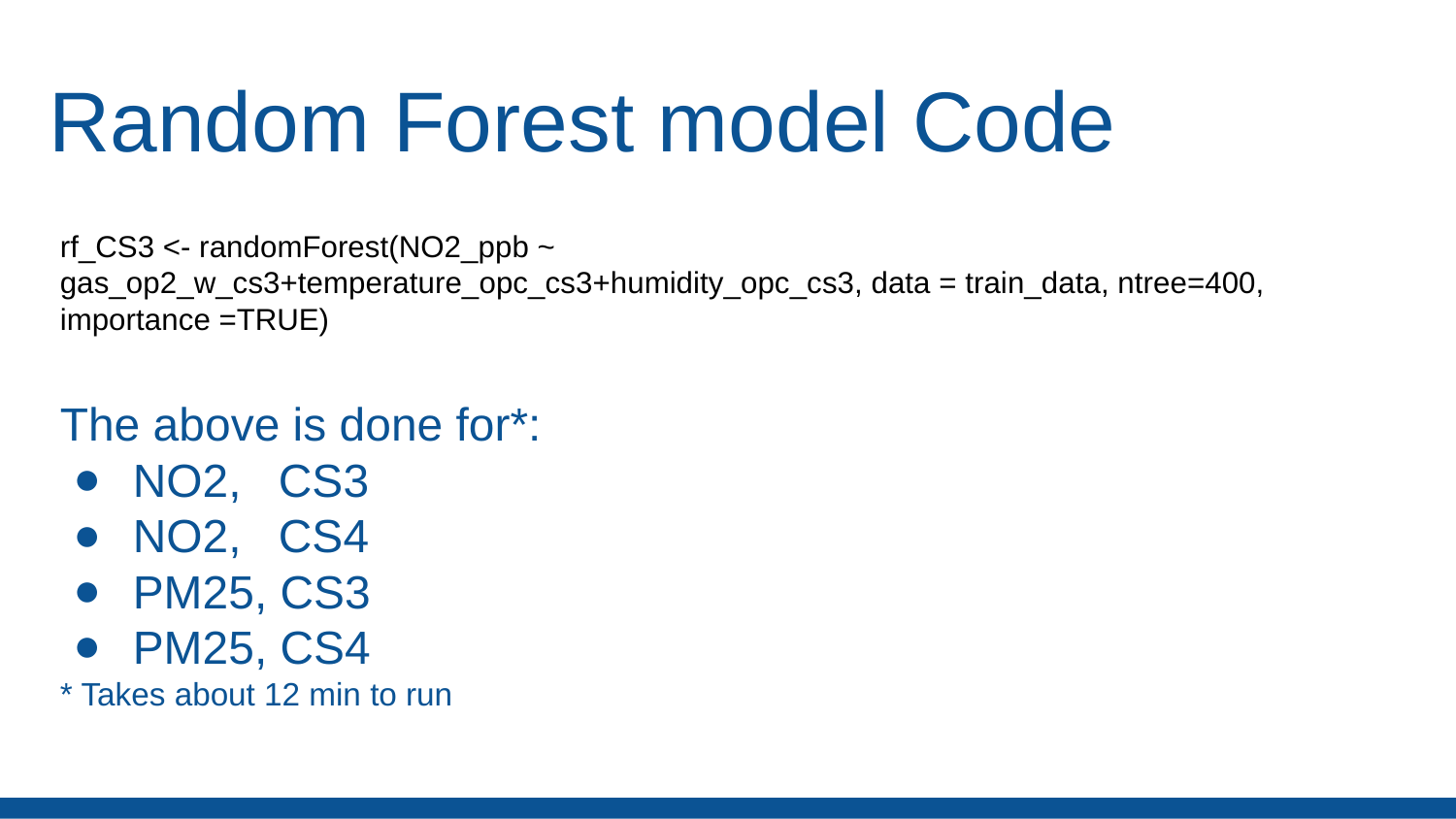

Random Forest model Code

The above is done for*:
NO2, 	CS3
NO2, 	CS4
PM25, CS3
PM25, CS4
* Takes about 12 min to run
rf_CS3 <- randomForest(NO2_ppb ~ gas_op2_w_cs3+temperature_opc_cs3+humidity_opc_cs3, data = train_data, ntree=400, importance =TRUE)